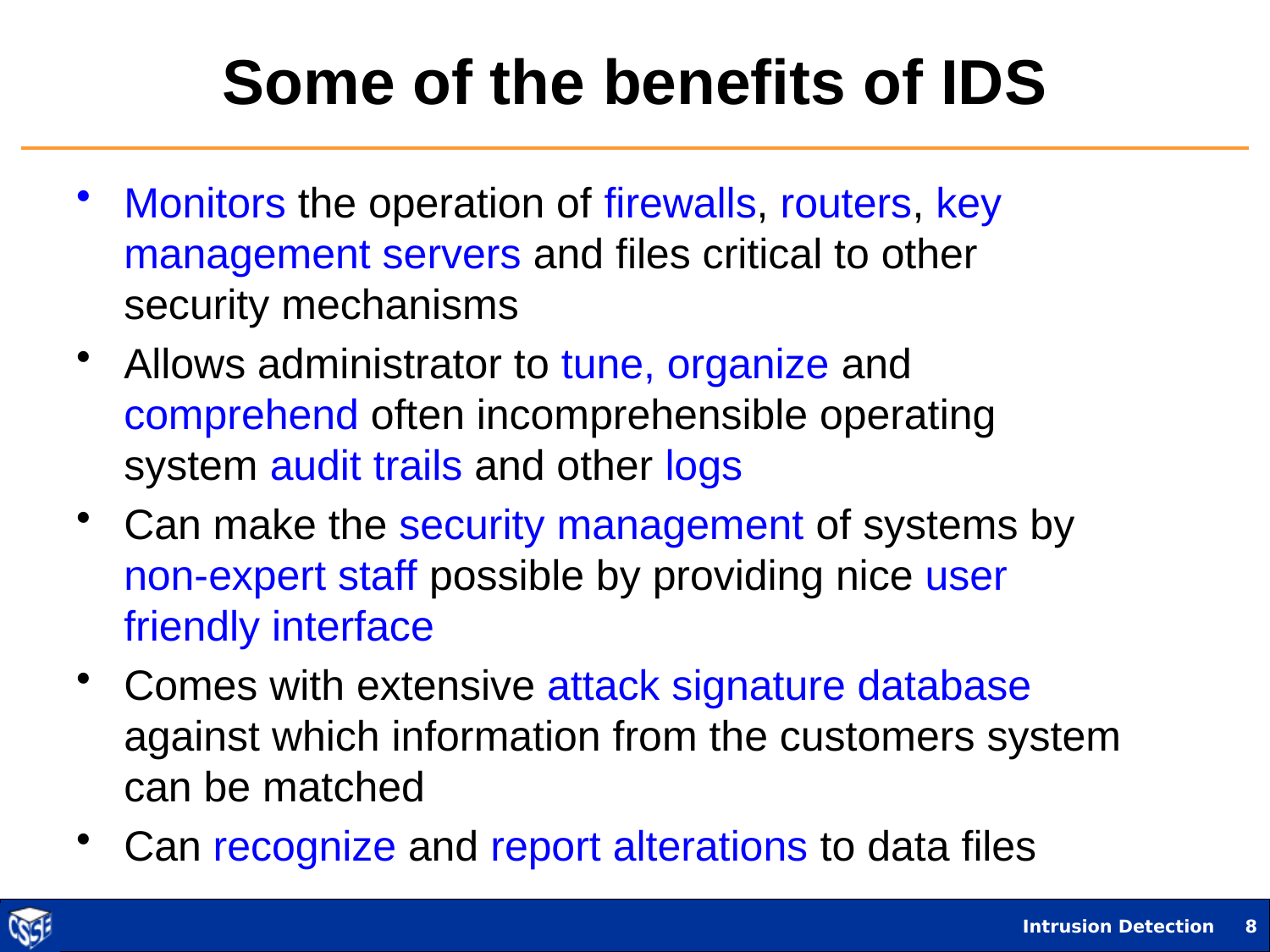

# Some of the benefits of IDS
Monitors the operation of firewalls, routers, key management servers and files critical to other security mechanisms
Allows administrator to tune, organize and comprehend often incomprehensible operating system audit trails and other logs
Can make the security management of systems by non-expert staff possible by providing nice user friendly interface
Comes with extensive attack signature database against which information from the customers system can be matched
Can recognize and report alterations to data files